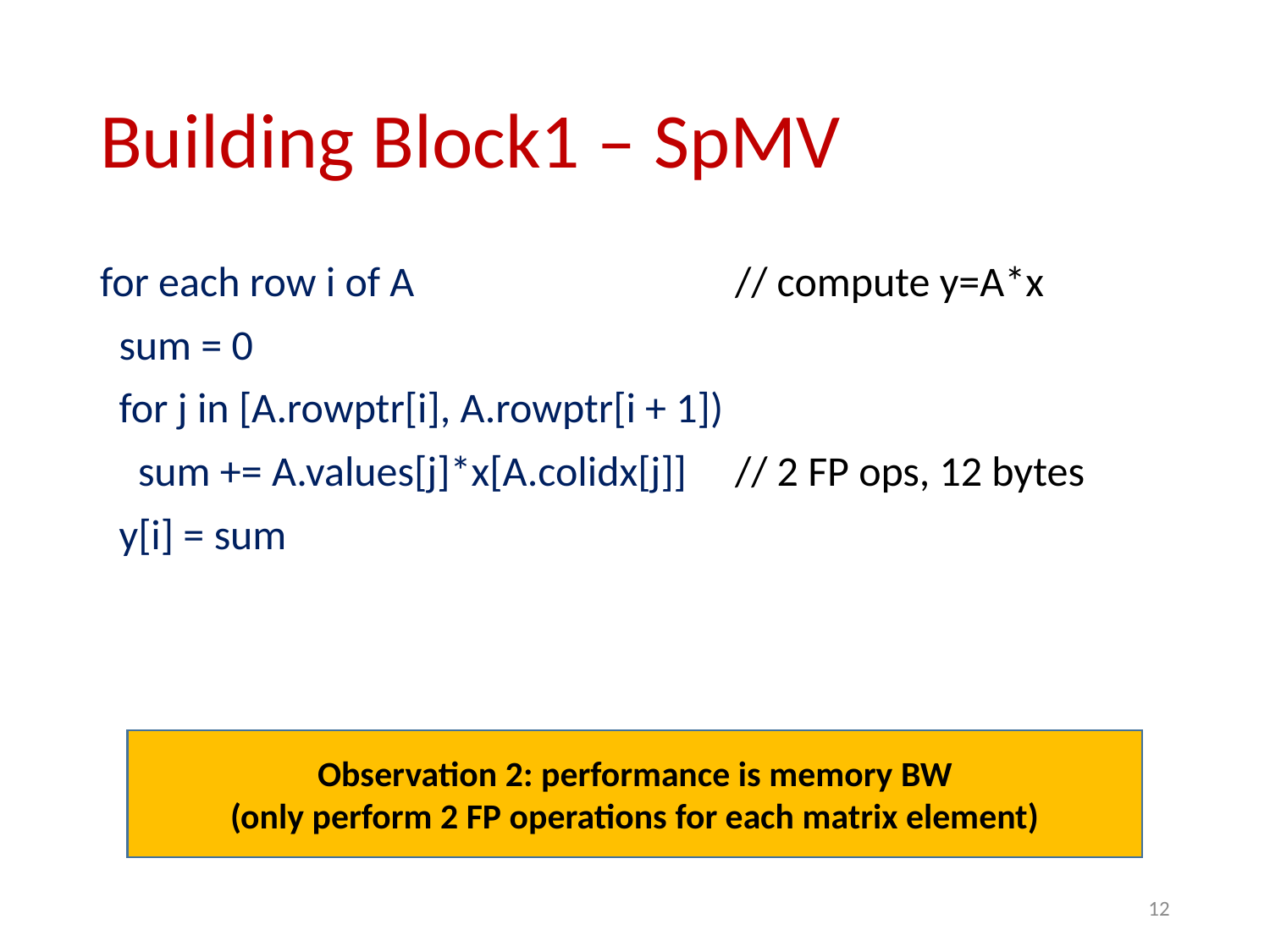

# Building Block1 – SpMV
for each row i of A 		         	// compute y=A*x
  sum = 0
  for j in [A.rowptr[i], A.rowptr[i + 1])
    sum += A.values[j]*x[A.colidx[j]]	// 2 FP ops, 12 bytes
  y[i] = sum
Observation 2: performance is memory BW
(only perform 2 FP operations for each matrix element)
12